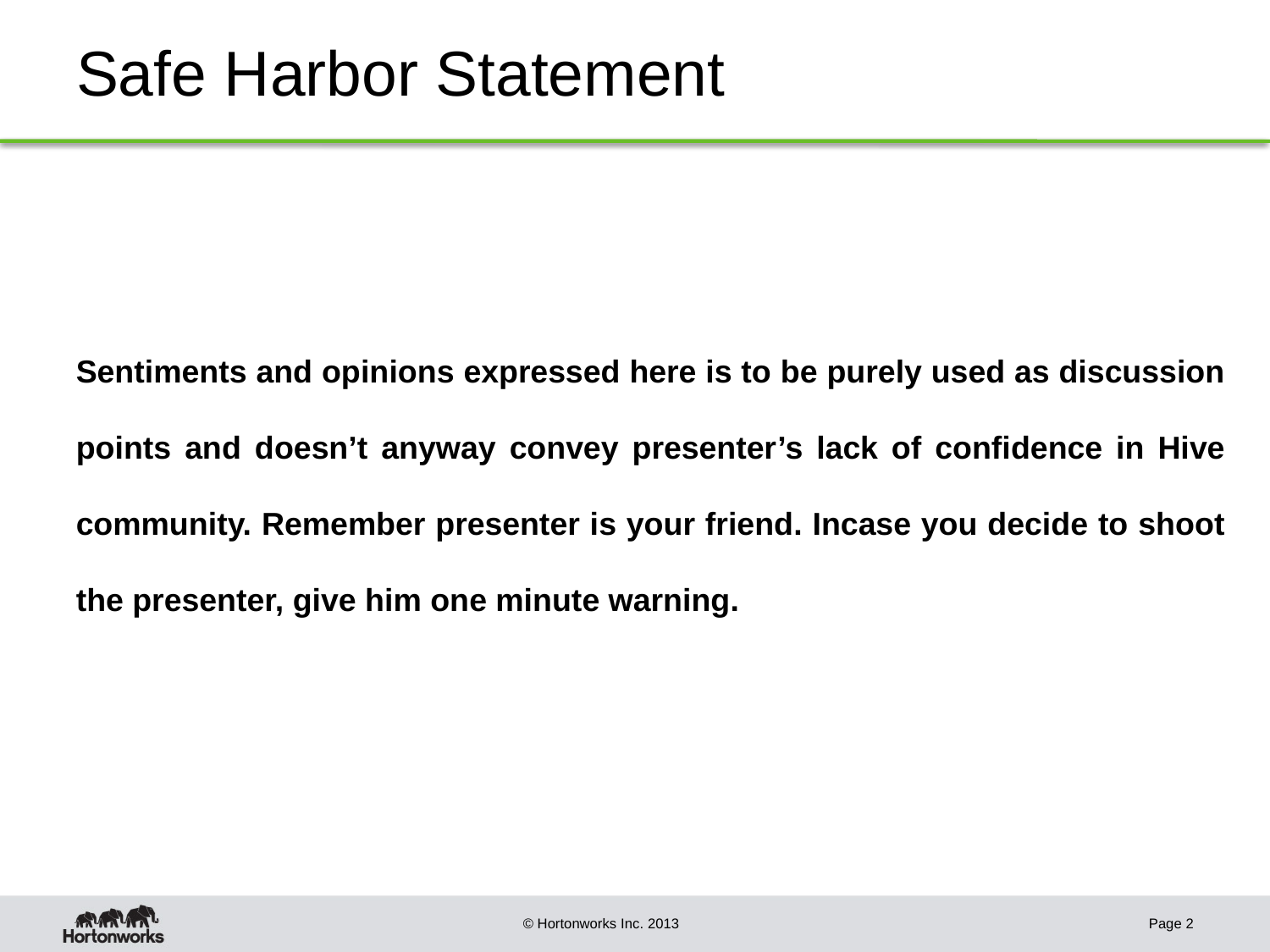

# Safe Harbor Statement

Sentiments and opinions expressed here is to be purely used as discussion points and doesn’t anyway convey presenter’s lack of confidence in Hive community. Remember presenter is your friend. Incase you decide to shoot the presenter, give him one minute warning.

Page 2